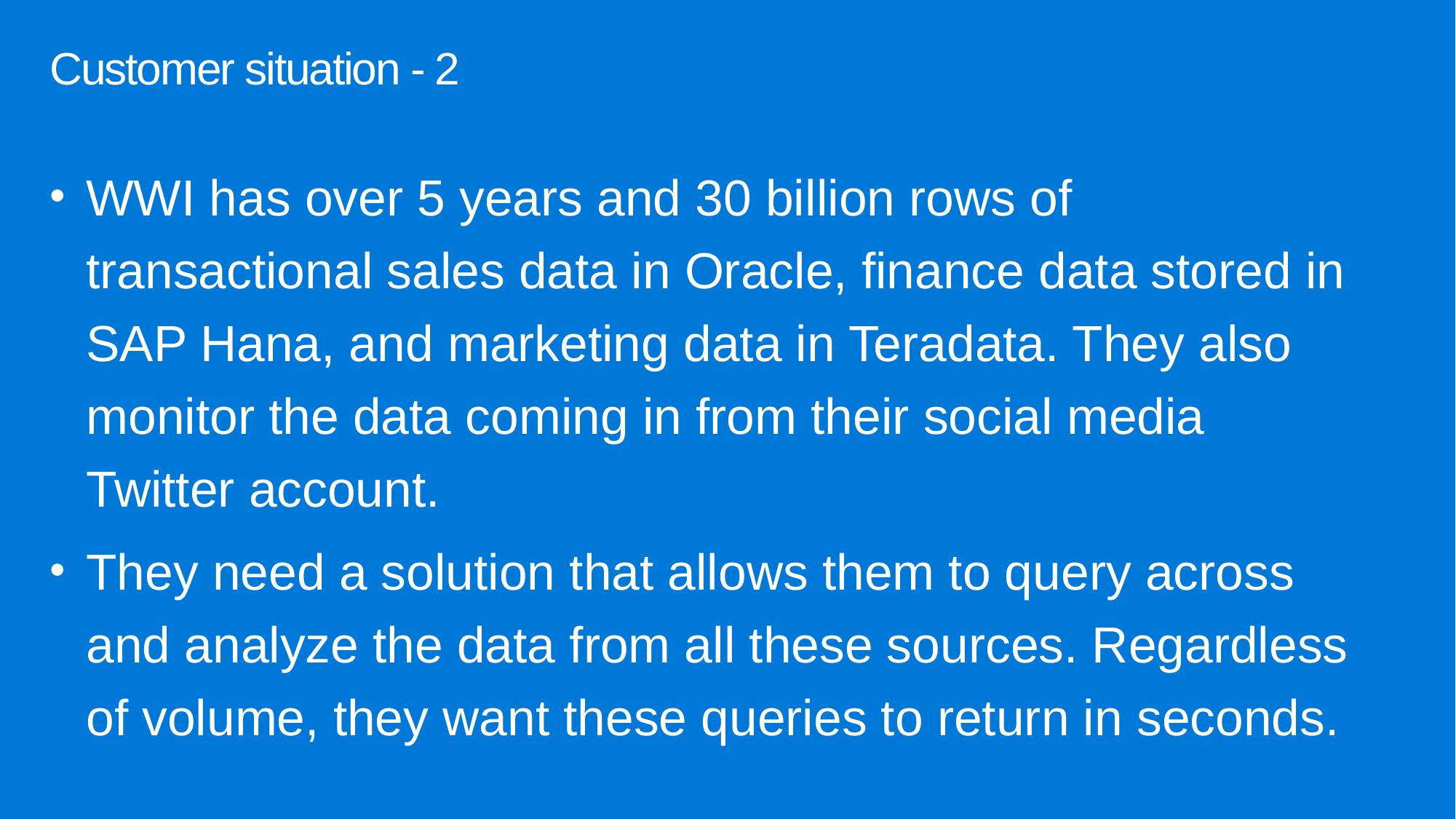

# Customer situation - 2
WWI has over 5 years and 30 billion rows of transactional sales data in Oracle, finance data stored in SAP Hana, and marketing data in Teradata. They also monitor the data coming in from their social media Twitter account.
They need a solution that allows them to query across and analyze the data from all these sources. Regardless of volume, they want these queries to return in seconds.